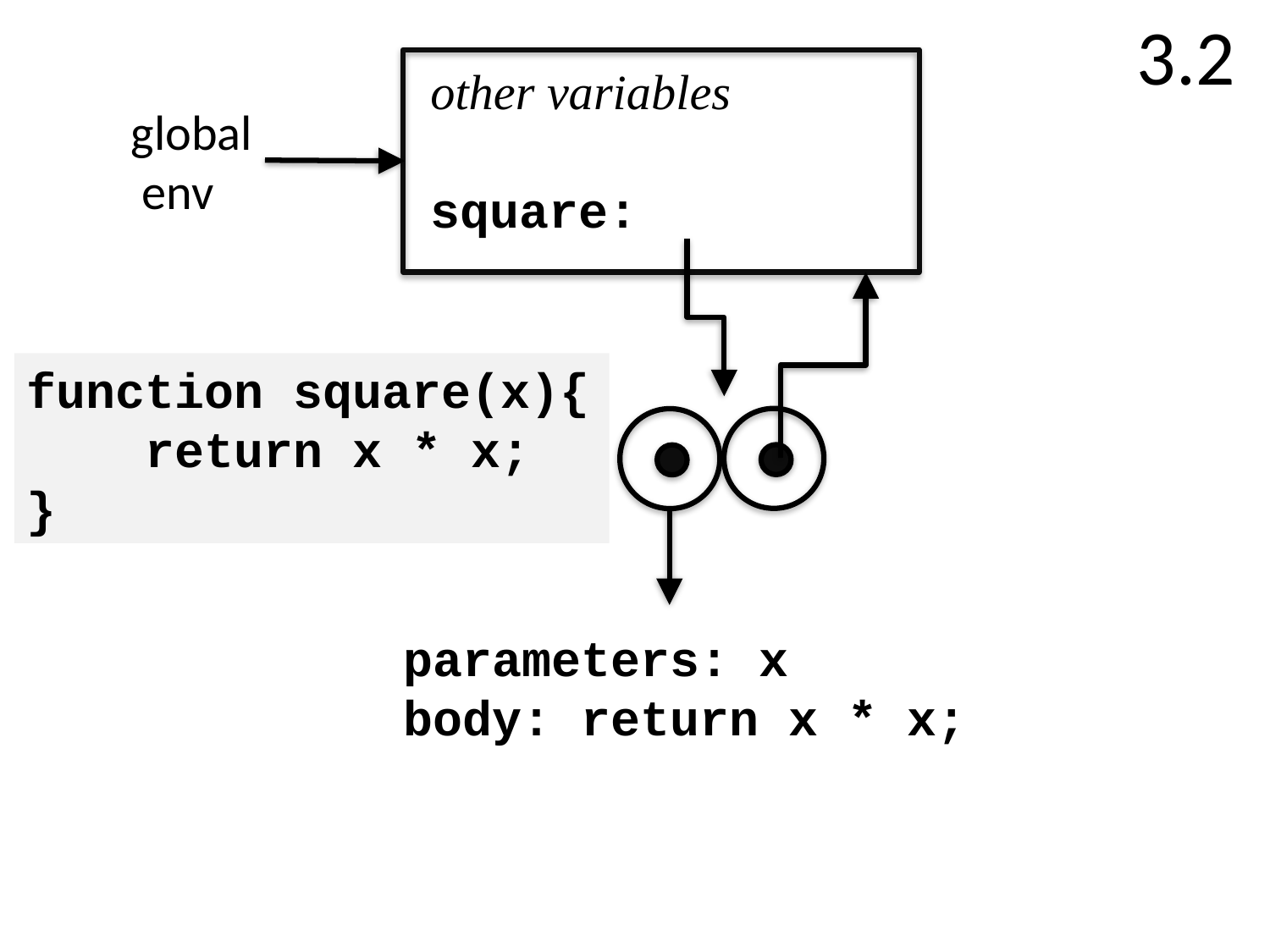

# 3.2

other variables

square:
global
 env
function square(x){
    return x * x;
}

parameters: x
body: return x * x;